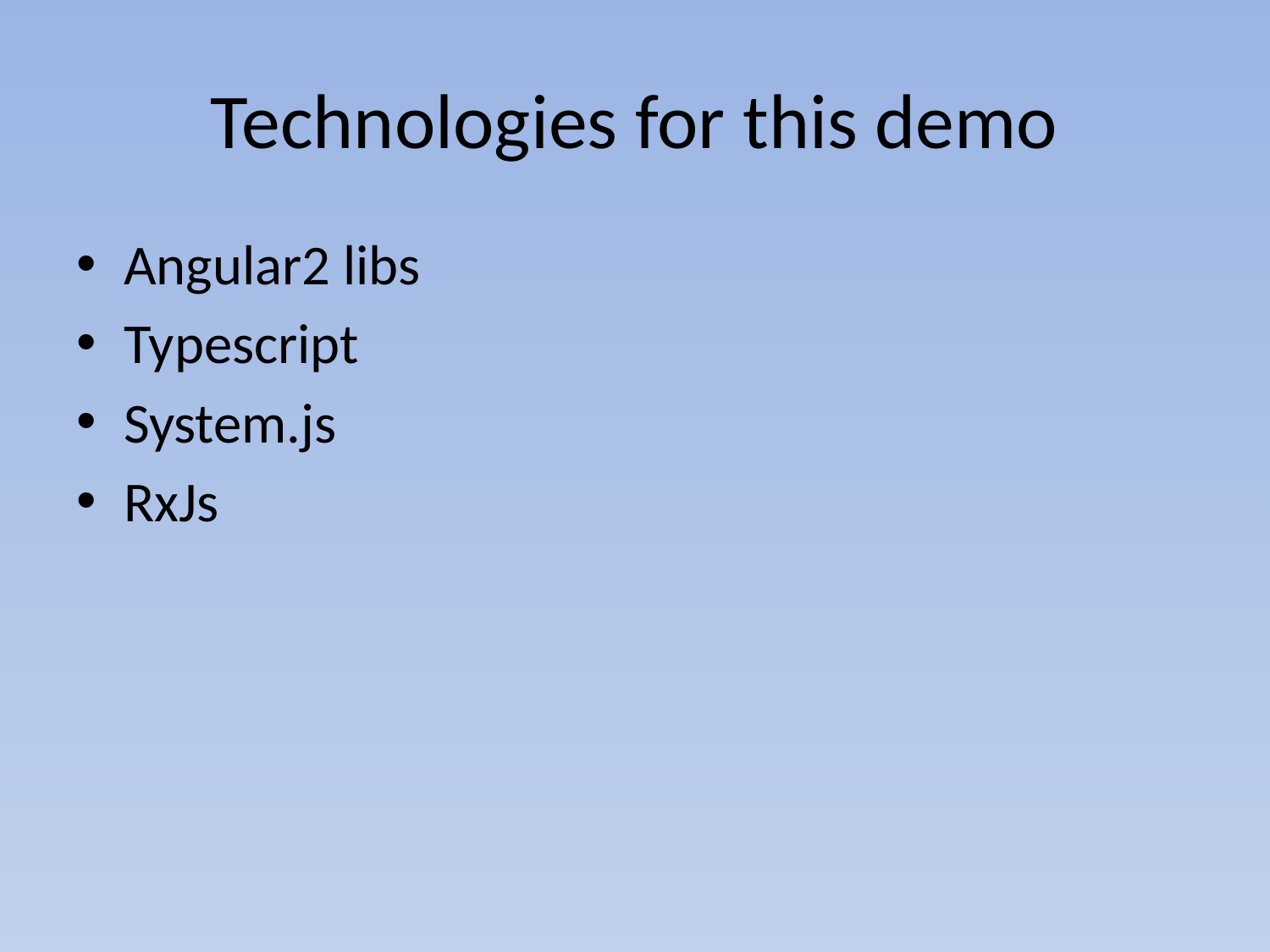

# Technologies for this demo
Angular2 libs
Typescript
System.js
RxJs